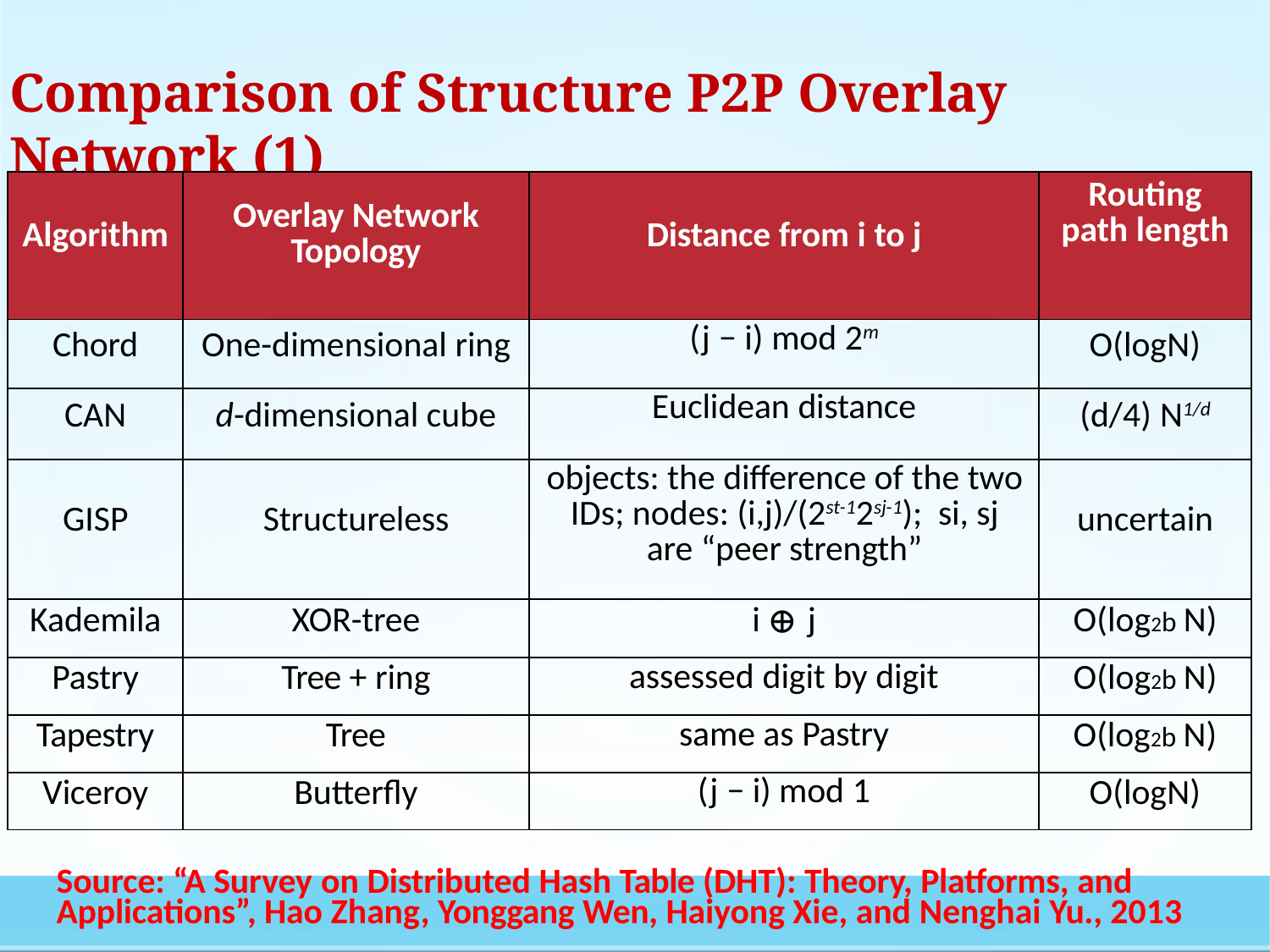

# Comparison of Structure P2P Overlay Network (1)
| Algorithm | Overlay Network Topology | Distance from i to j | Routing path length |
| --- | --- | --- | --- |
| Chord | One-dimensional ring | (j − i) mod 2m | O(logN) |
| CAN | d-dimensional cube | Euclidean distance | (d/4) N1/d |
| GISP | Structureless | objects: the difference of the two IDs; nodes: (i,j)/(2st-12sj-1); si, sj are “peer strength” | uncertain |
| Kademila | XOR-tree | i ⊕ j | O(log2b N) |
| Pastry | Tree + ring | assessed digit by digit | O(log2b N) |
| Tapestry | Tree | same as Pastry | O(log2b N) |
| Viceroy | Butterfly | (j − i) mod 1 | O(logN) |
Source: “A Survey on Distributed Hash Table (DHT): Theory, Platforms, and
Applications”, Hao Zhang, Yonggang Wen, Haiyong Xie, and Nenghai Yu., 2013